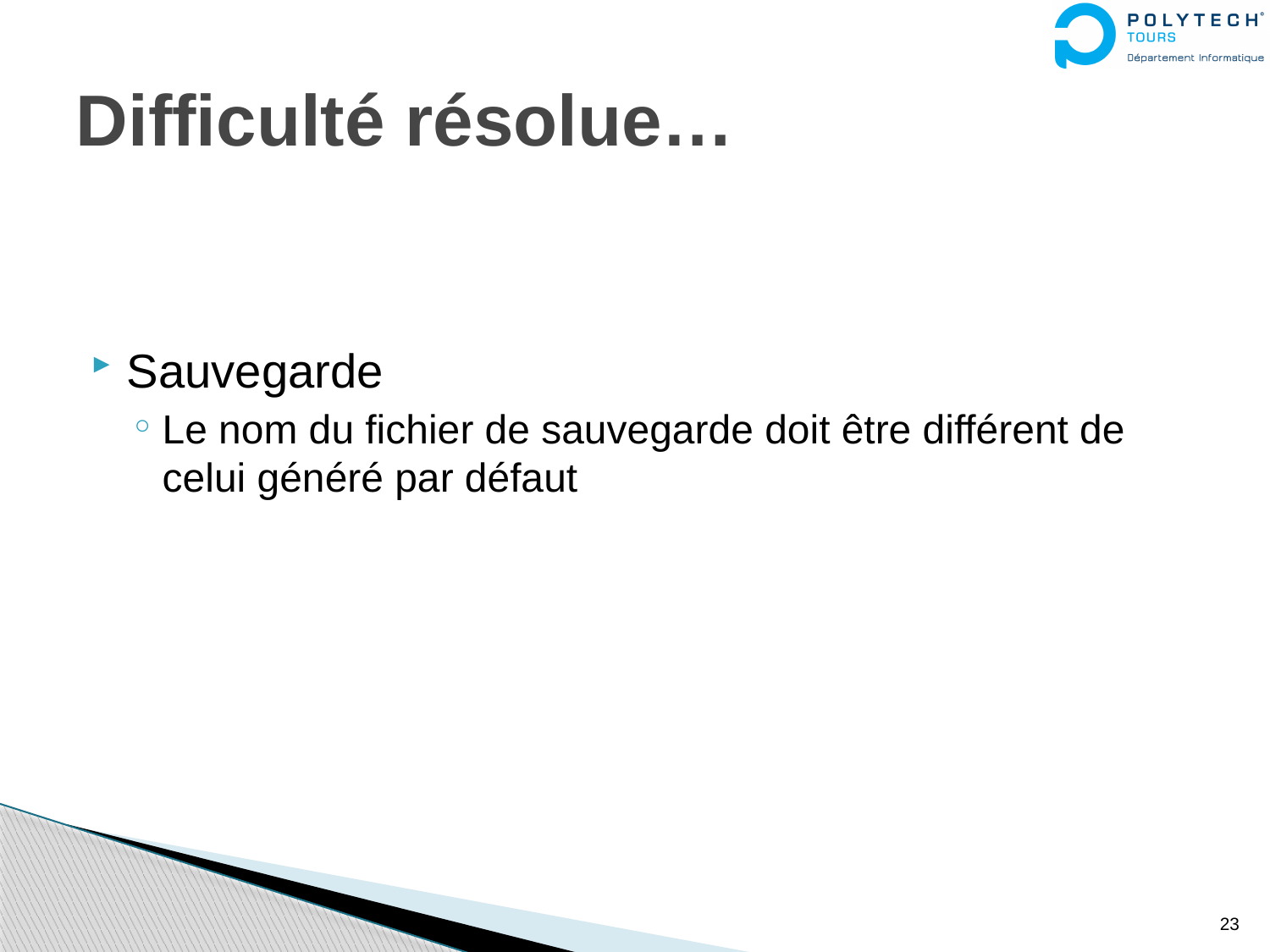

# Difficulté résolue…

Sauvegarde
Le nom du fichier de sauvegarde doit être différent de celui généré par défaut
23